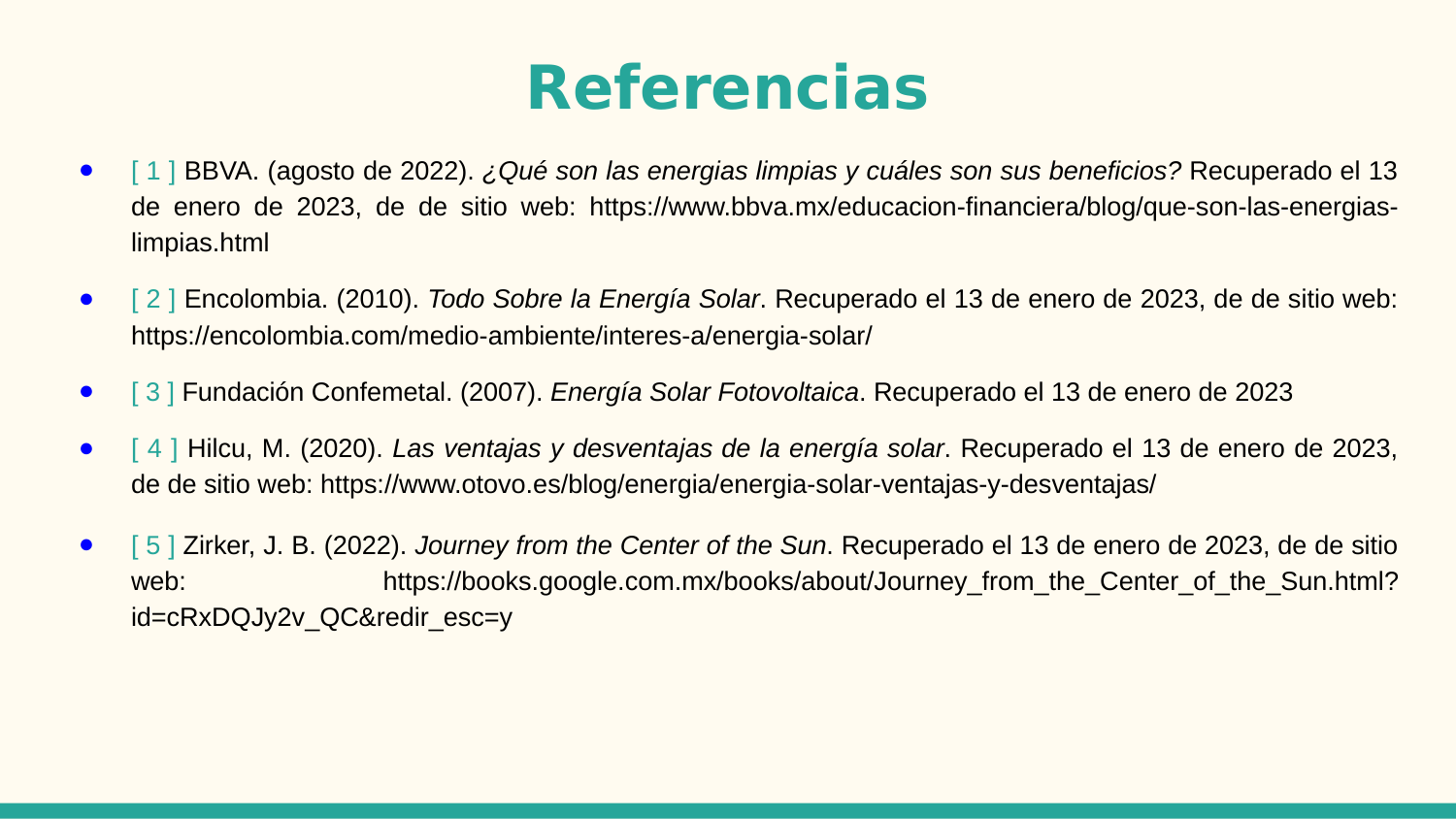

# Referencias
[ 1 ] BBVA. (agosto de 2022). ¿Qué son las energias limpias y cuáles son sus beneficios? Recuperado el 13 de enero de 2023, de de sitio web: https://www.bbva.mx/educacion-financiera/blog/que-son-las-energias-limpias.html
[ 2 ] Encolombia. (2010). Todo Sobre la Energía Solar. Recuperado el 13 de enero de 2023, de de sitio web: https://encolombia.com/medio-ambiente/interes-a/energia-solar/
[ 3 ] Fundación Confemetal. (2007). Energía Solar Fotovoltaica. Recuperado el 13 de enero de 2023
[ 4 ] Hilcu, M. (2020). Las ventajas y desventajas de la energía solar. Recuperado el 13 de enero de 2023, de de sitio web: https://www.otovo.es/blog/energia/energia-solar-ventajas-y-desventajas/
[ 5 ] Zirker, J. B. (2022). Journey from the Center of the Sun. Recuperado el 13 de enero de 2023, de de sitio web: https://books.google.com.mx/books/about/Journey_from_the_Center_of_the_Sun.html?id=cRxDQJy2v_QC&redir_esc=y